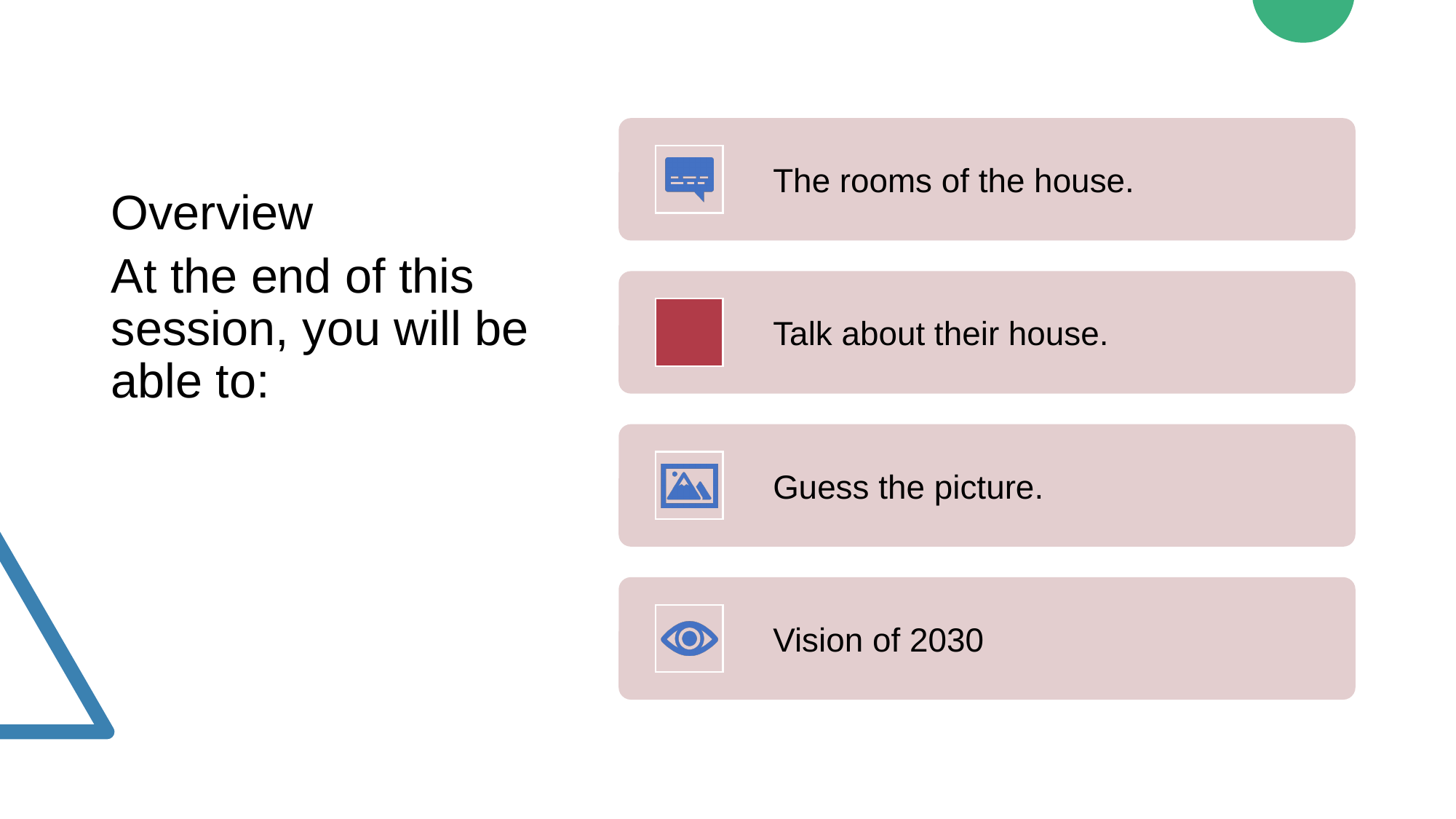

# Overview
The rooms of the house.
Talk about their house.
Guess the picture.
Vision of 2030
At the end of this session, you will be able to: